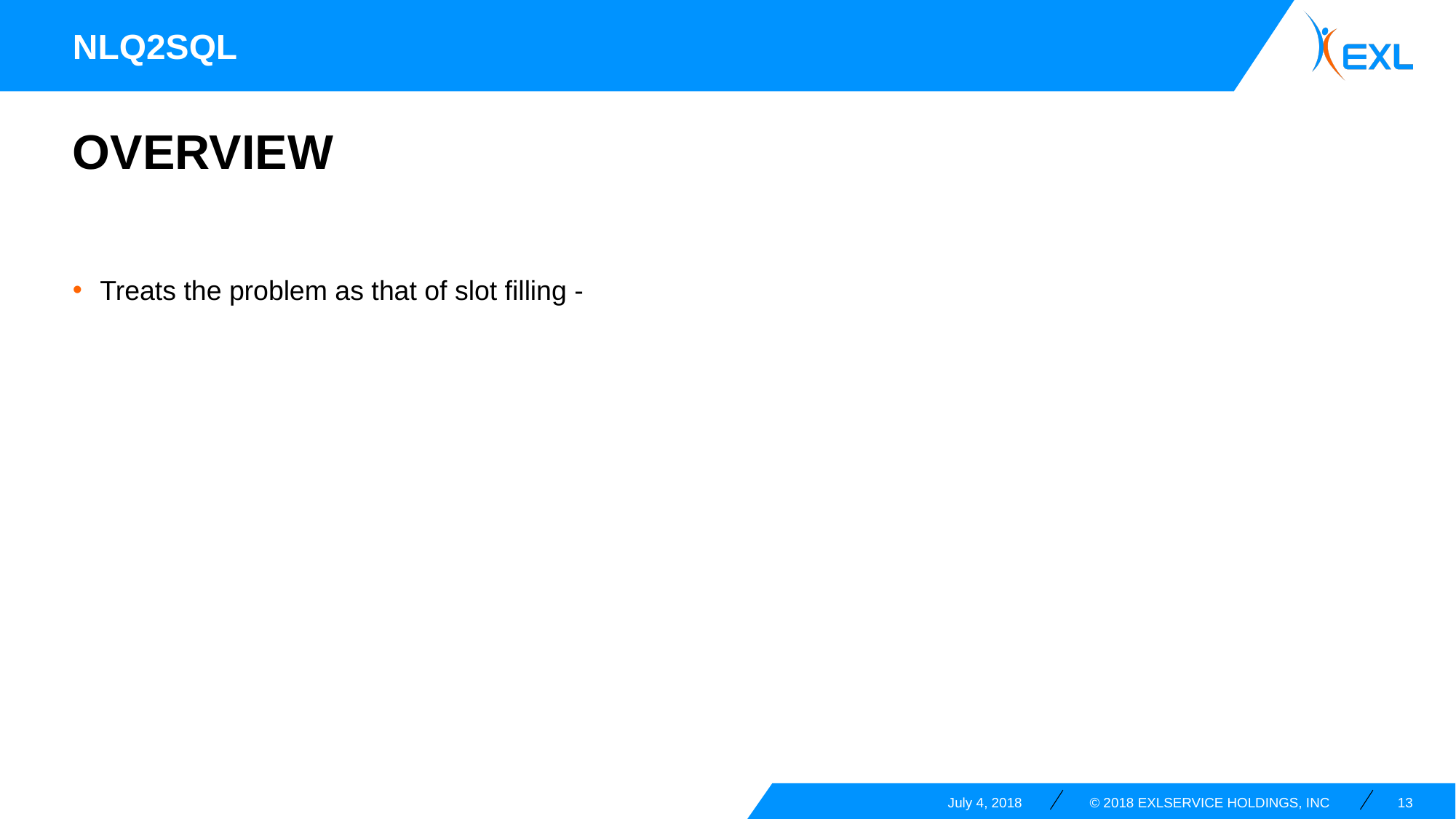

Nlq2sql
# OVERVIEW

Treats the problem as that of slot filling -